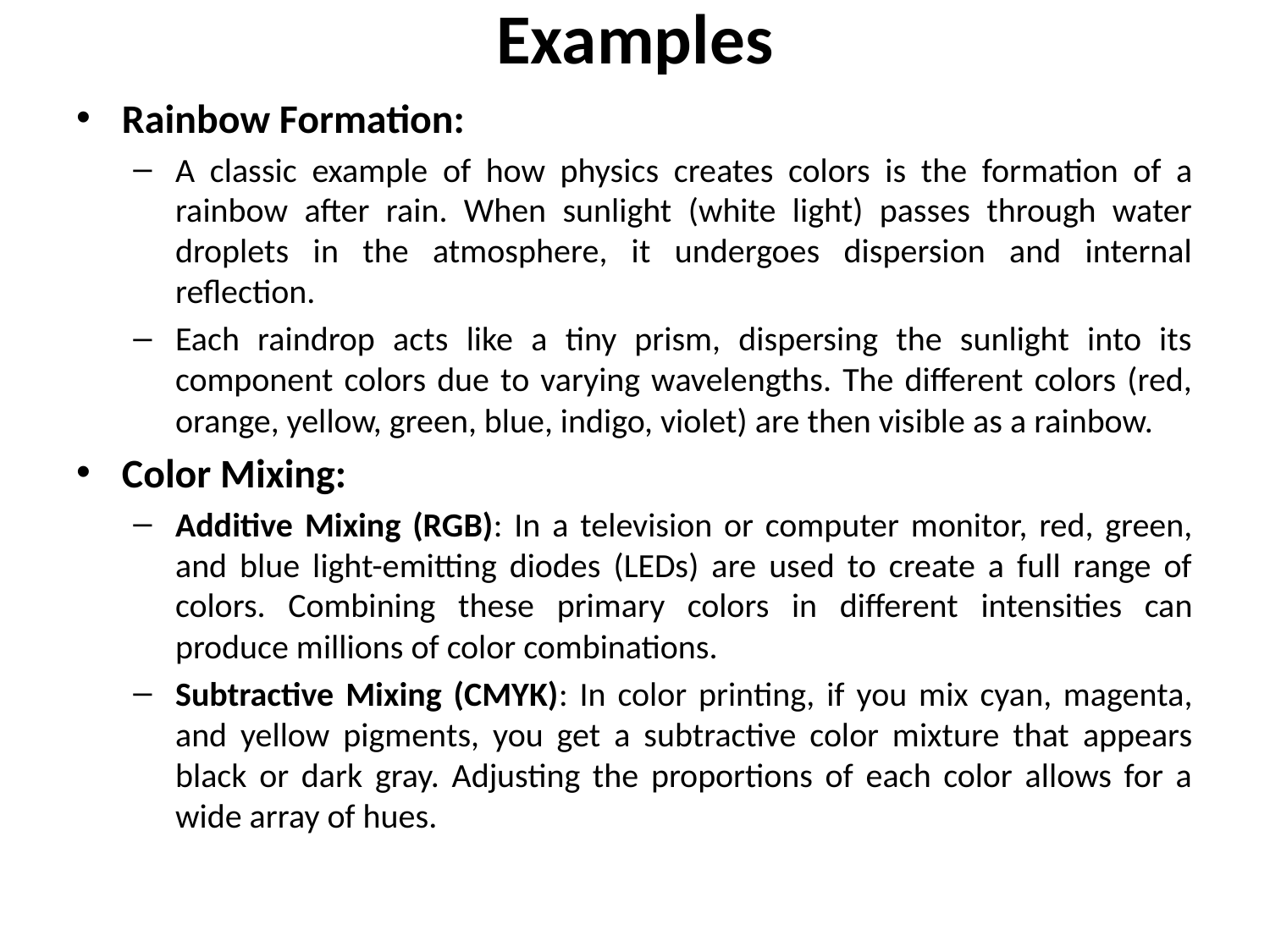

# Examples
Rainbow Formation:
A classic example of how physics creates colors is the formation of a rainbow after rain. When sunlight (white light) passes through water droplets in the atmosphere, it undergoes dispersion and internal reflection.
Each raindrop acts like a tiny prism, dispersing the sunlight into its component colors due to varying wavelengths. The different colors (red, orange, yellow, green, blue, indigo, violet) are then visible as a rainbow.
Color Mixing:
Additive Mixing (RGB): In a television or computer monitor, red, green, and blue light-emitting diodes (LEDs) are used to create a full range of colors. Combining these primary colors in different intensities can produce millions of color combinations.
Subtractive Mixing (CMYK): In color printing, if you mix cyan, magenta, and yellow pigments, you get a subtractive color mixture that appears black or dark gray. Adjusting the proportions of each color allows for a wide array of hues.